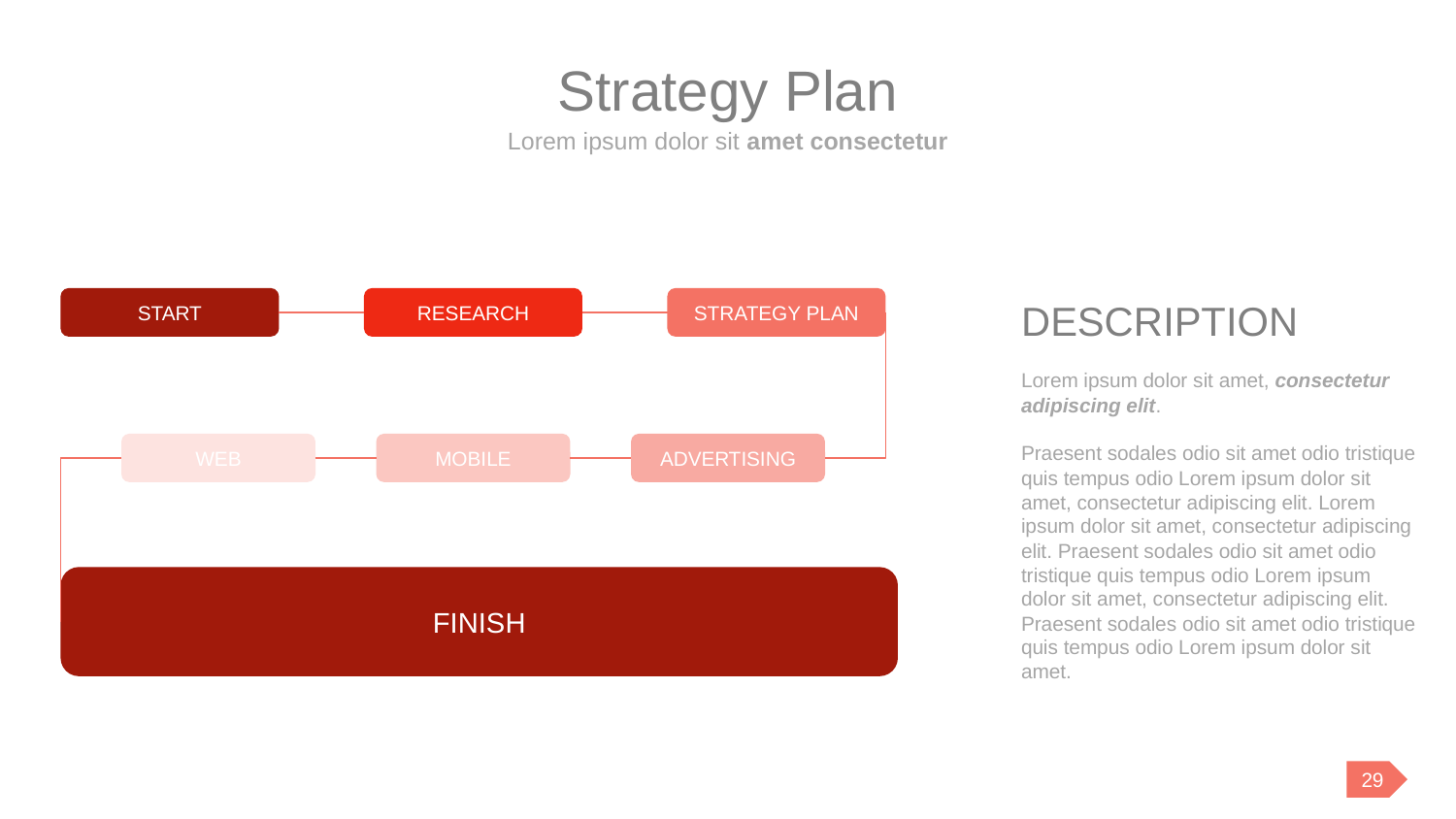

# Strategy Plan
Lorem ipsum dolor sit amet consectetur
START
RESEARCH
STRATEGY PLAN
WEB
MOBILE
ADVERTISING
FINISH
DESCRIPTION
Lorem ipsum dolor sit amet, consectetur adipiscing elit.

Praesent sodales odio sit amet odio tristique quis tempus odio Lorem ipsum dolor sit amet, consectetur adipiscing elit. Lorem ipsum dolor sit amet, consectetur adipiscing elit. Praesent sodales odio sit amet odio tristique quis tempus odio Lorem ipsum dolor sit amet, consectetur adipiscing elit. Praesent sodales odio sit amet odio tristique quis tempus odio Lorem ipsum dolor sit amet.
29